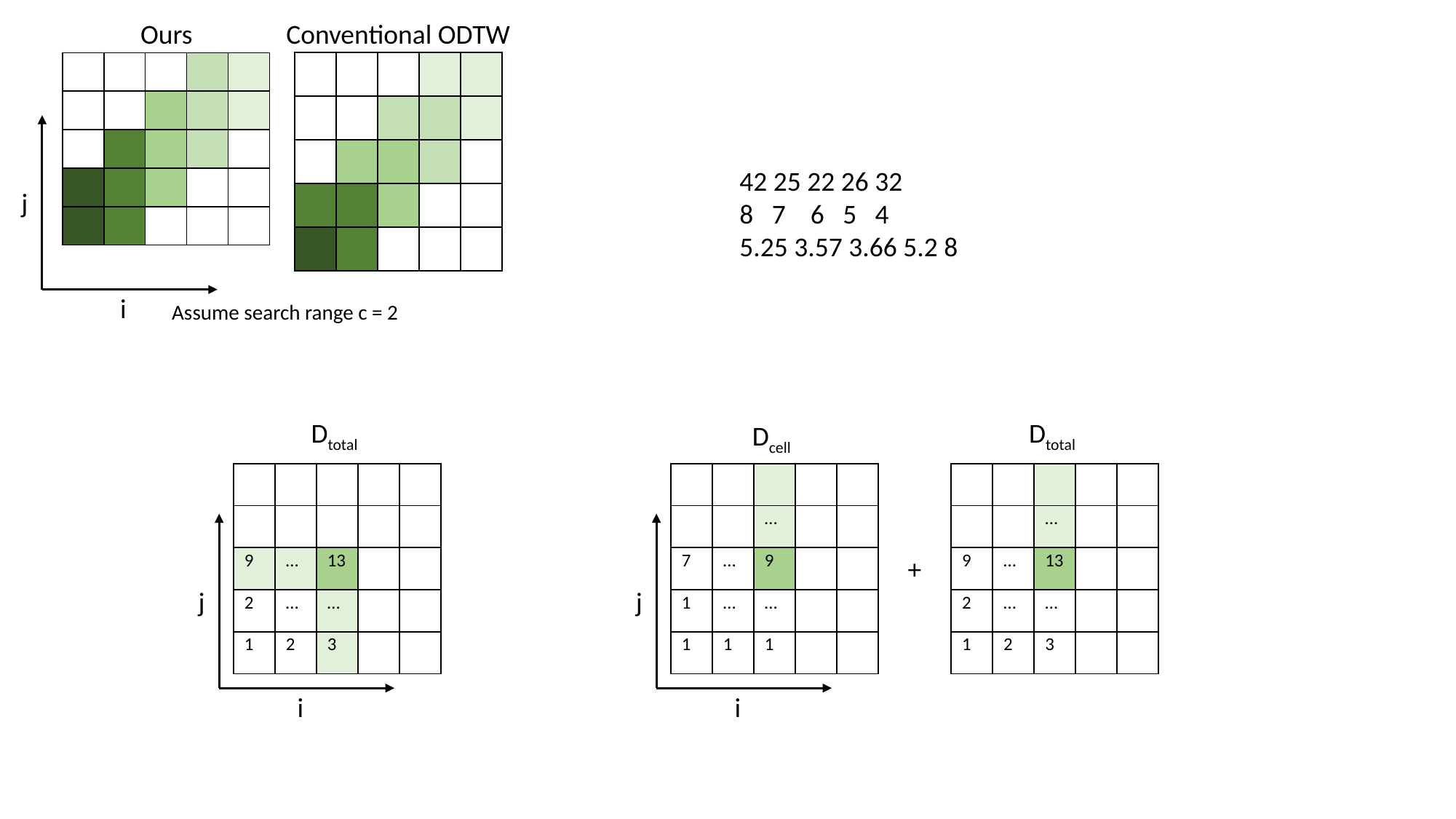

Ours
Conventional ODTW
|  |  |  |  |  |
| --- | --- | --- | --- | --- |
|  |  |  |  |  |
|  |  |  |  |  |
|  |  |  |  |  |
|  |  |  |  |  |
|  |  |  |  |  |
| --- | --- | --- | --- | --- |
|  |  |  |  |  |
|  |  |  |  |  |
|  |  |  |  |  |
|  |  |  |  |  |
42 25 22 26 32
8   7    6   5   4
5.25 3.57 3.66 5.2 8
j
i
Assume search range c = 2
Dtotal
Dtotal
Dcell
|  |  |  |  |  |
| --- | --- | --- | --- | --- |
|  |  |  |  |  |
| 9 | … | 13 |  |  |
| 2 | … | … |  |  |
| 1 | 2 | 3 |  |  |
|  |  |  |  |  |
| --- | --- | --- | --- | --- |
|  |  | … |  |  |
| 7 | … | 9 |  |  |
| 1 | … | … |  |  |
| 1 | 1 | 1 |  |  |
|  |  |  |  |  |
| --- | --- | --- | --- | --- |
|  |  | … |  |  |
| 9 | … | 13 |  |  |
| 2 | … | … |  |  |
| 1 | 2 | 3 |  |  |
+

j
j
i
i